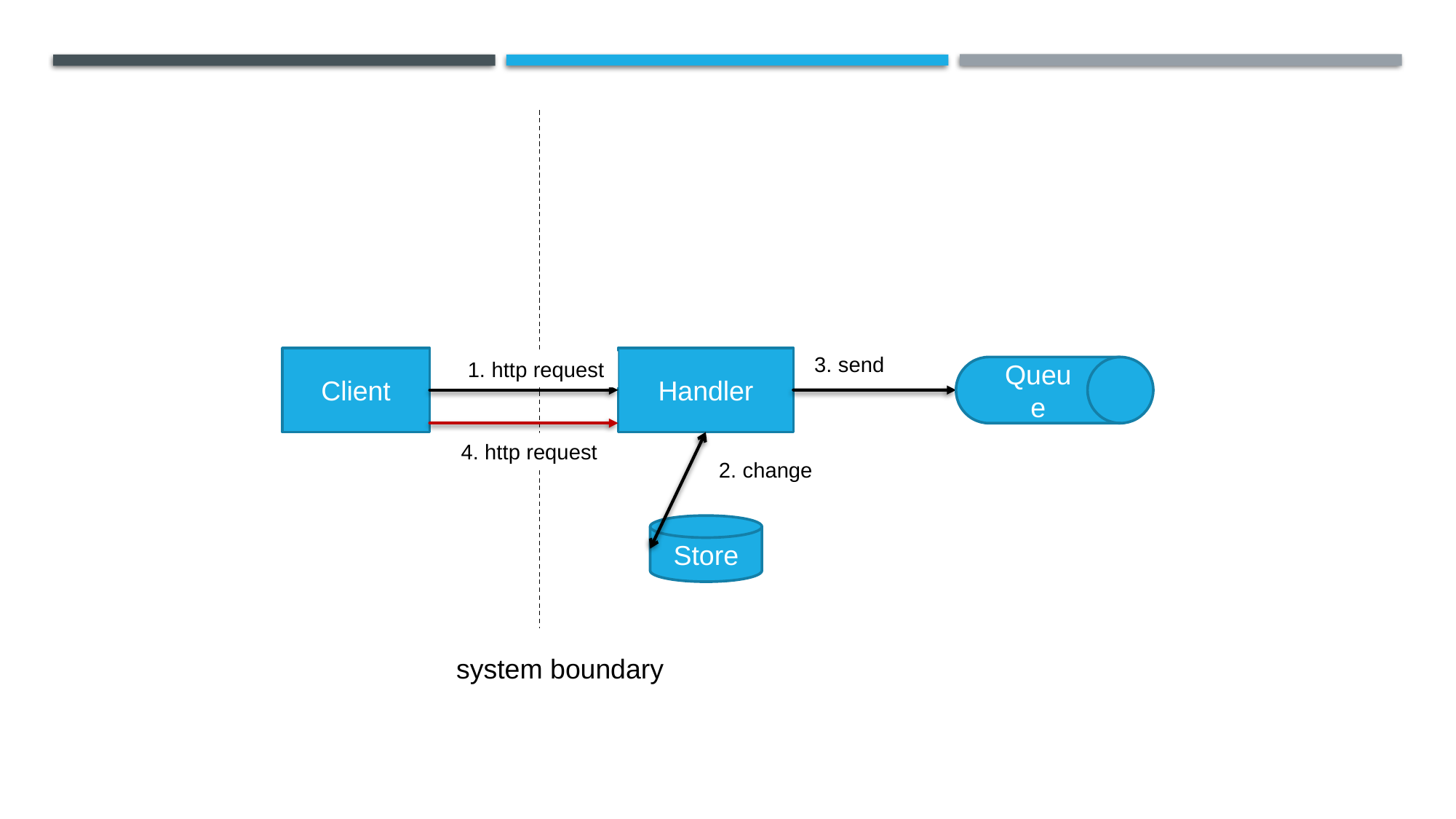

3. send
Client
Handler
1. http request
Queue
4. http request
2. change
Store
system boundary